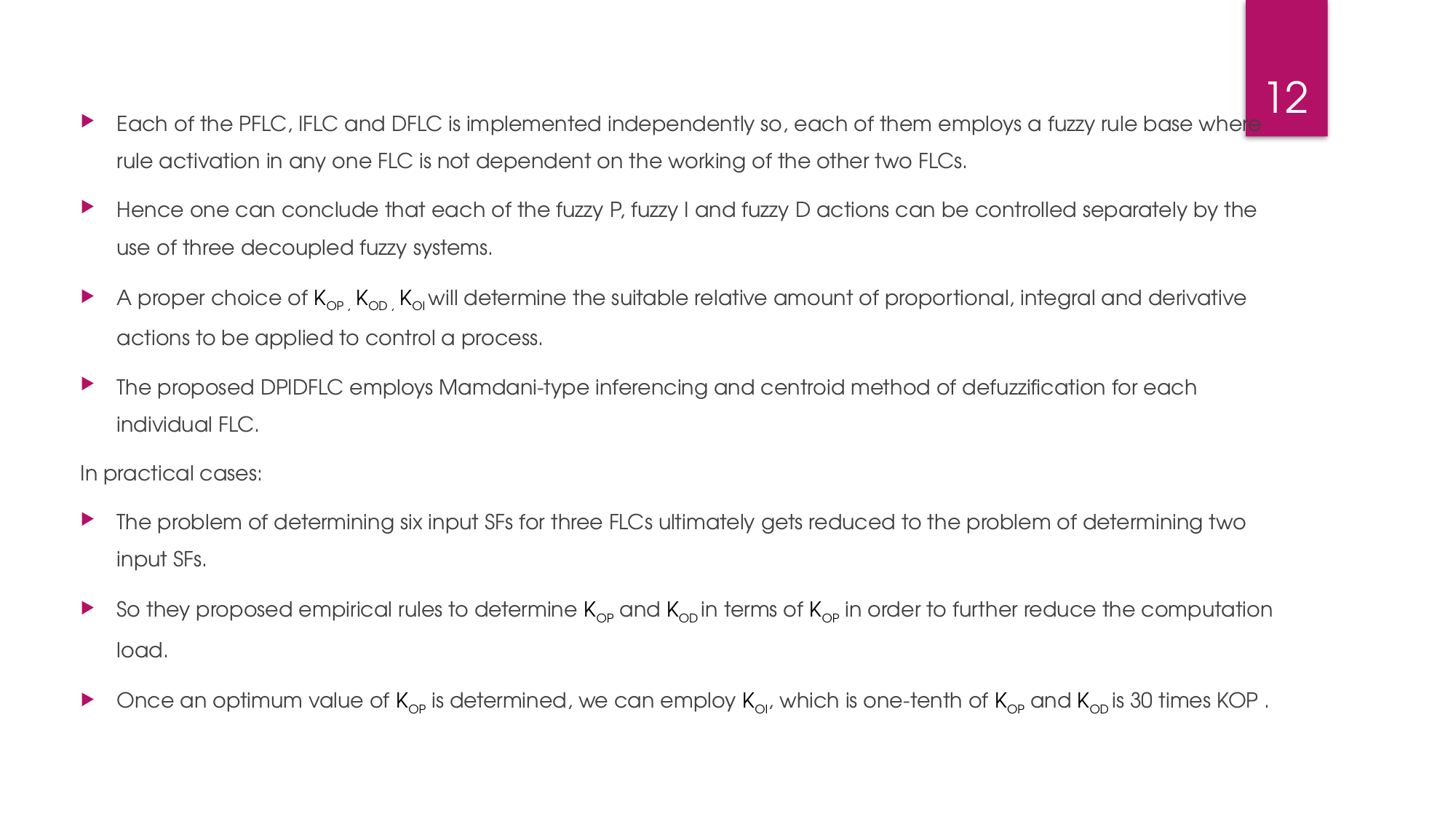

12
Each of the PFLC, IFLC and DFLC is implemented independently so, each of them employs a fuzzy rule base where rule activation in any one FLC is not dependent on the working of the other two FLCs.
Hence one can conclude that each of the fuzzy P, fuzzy I and fuzzy D actions can be controlled separately by the use of three decoupled fuzzy systems.
A proper choice of KOP , KOD , KOI will determine the suitable relative amount of proportional, integral and derivative actions to be applied to control a process.
The proposed DPIDFLC employs Mamdani-type inferencing and centroid method of defuzzification for each individual FLC.
In practical cases:
The problem of determining six input SFs for three FLCs ultimately gets reduced to the problem of determining two input SFs.
So they proposed empirical rules to determine KOP and KOD in terms of KOP in order to further reduce the computation load.
Once an optimum value of KOP is determined, we can employ KOI, which is one-tenth of KOP and KOD is 30 times KOP .